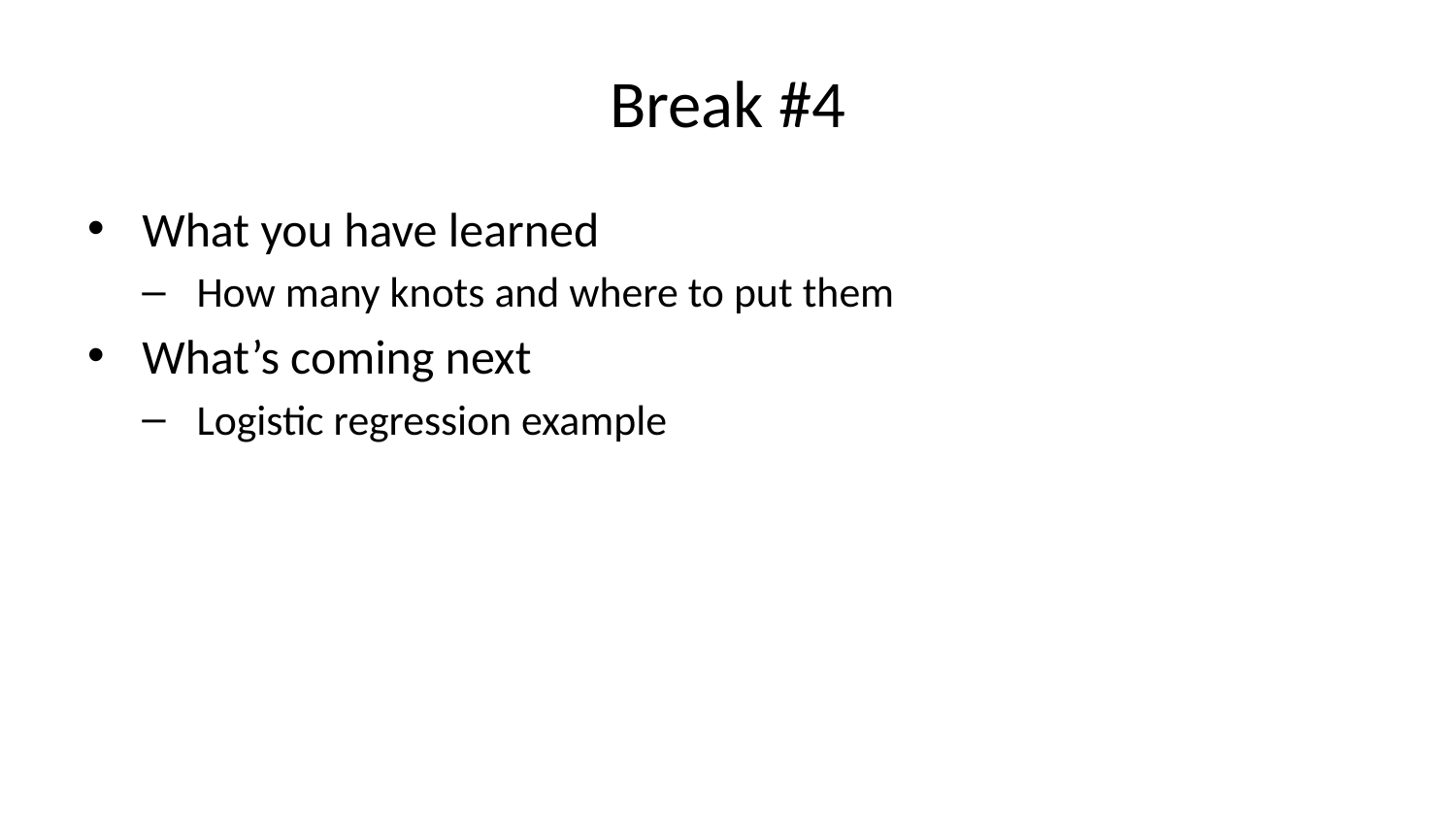

# Break #4
What you have learned
How many knots and where to put them
What’s coming next
Logistic regression example